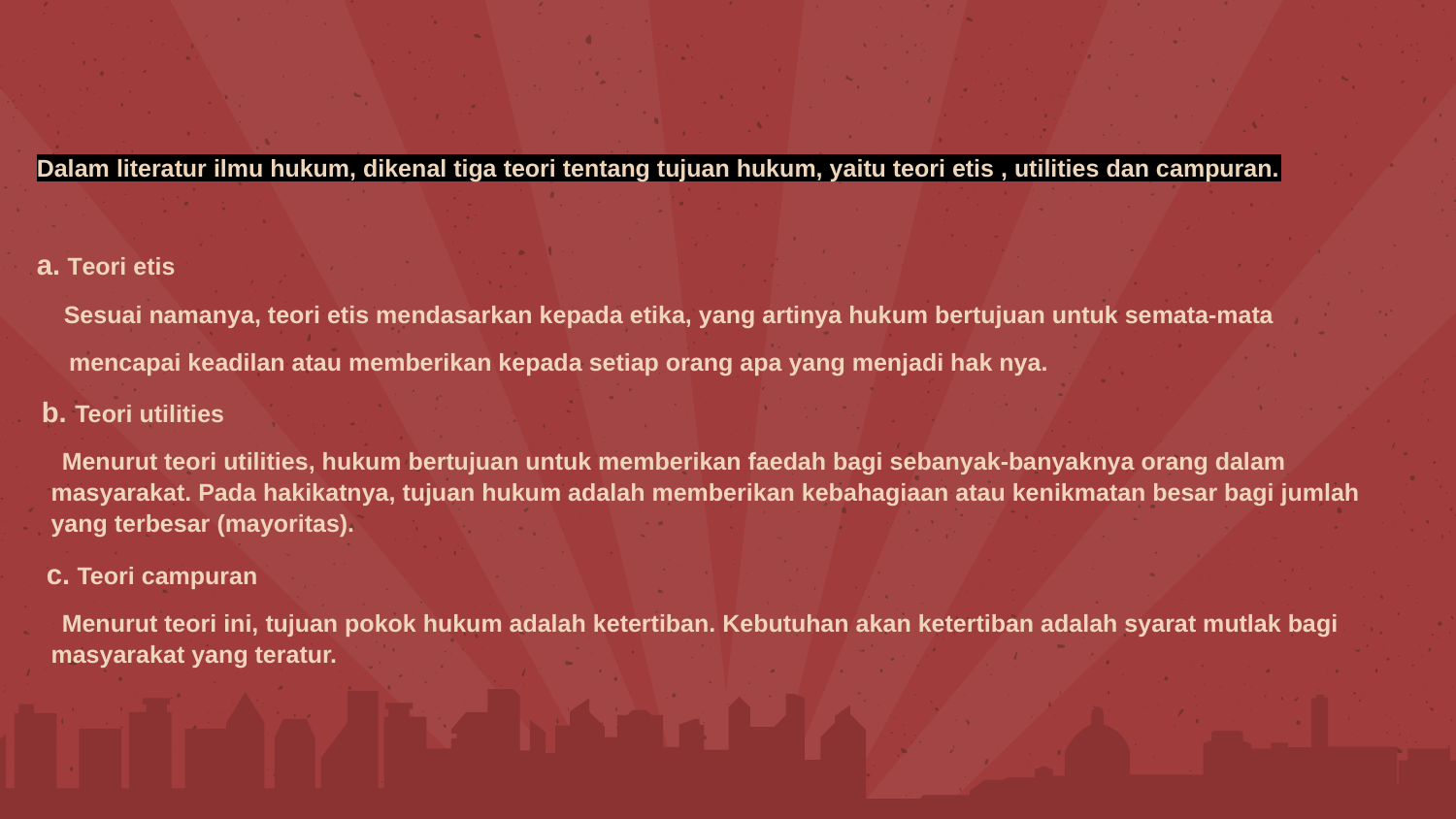

Dalam literatur ilmu hukum, dikenal tiga teori tentang tujuan hukum, yaitu teori etis , utilities dan campuran.

a. Teori etis
    Sesuai namanya, teori etis mendasarkan kepada etika, yang artinya hukum bertujuan untuk semata-mata
        mencapai keadilan atau memberikan kepada setiap orang apa yang menjadi hak nya.
    b. Teori utilities
       Menurut teori utilities, hukum bertujuan untuk memberikan faedah bagi sebanyak-banyaknya orang dalam masyarakat. Pada hakikatnya, tujuan hukum adalah memberikan kebahagiaan atau kenikmatan besar bagi jumlah yang terbesar (mayoritas).
    c. Teori campuran
       Menurut teori ini, tujuan pokok hukum adalah ketertiban. Kebutuhan akan ketertiban adalah syarat mutlak bagi masyarakat yang teratur.